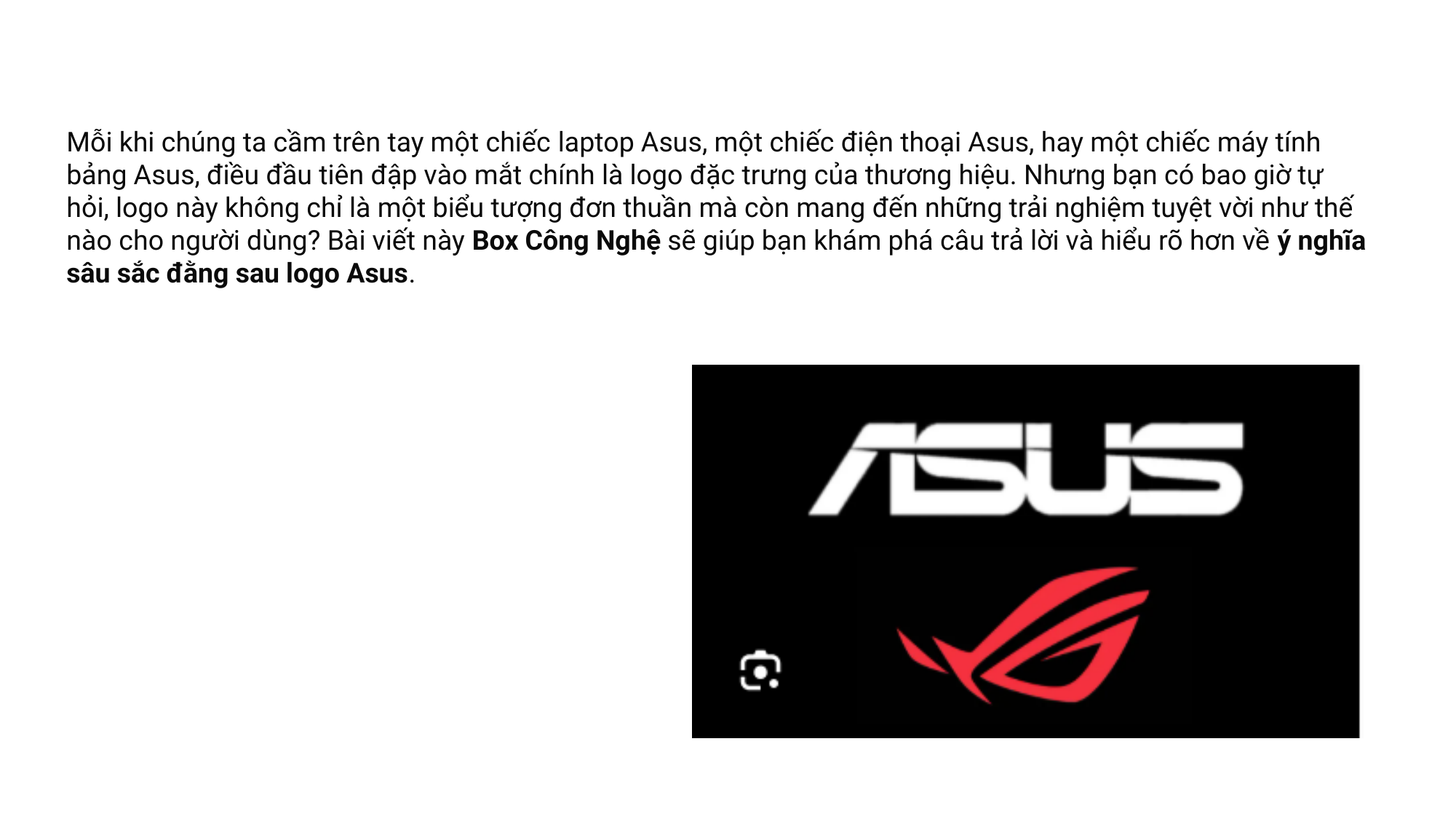

Mỗi khi chúng ta cầm trên tay một chiếc laptop Asus, một chiếc điện thoại Asus, hay một chiếc máy tính bảng Asus, điều đầu tiên đập vào mắt chính là logo đặc trưng của thương hiệu. Nhưng bạn có bao giờ tự hỏi, logo này không chỉ là một biểu tượng đơn thuần mà còn mang đến những trải nghiệm tuyệt vời như thế nào cho người dùng? Bài viết này Box Công Nghệ sẽ giúp bạn khám phá câu trả lời và hiểu rõ hơn về ý nghĩa sâu sắc đằng sau logo Asus.